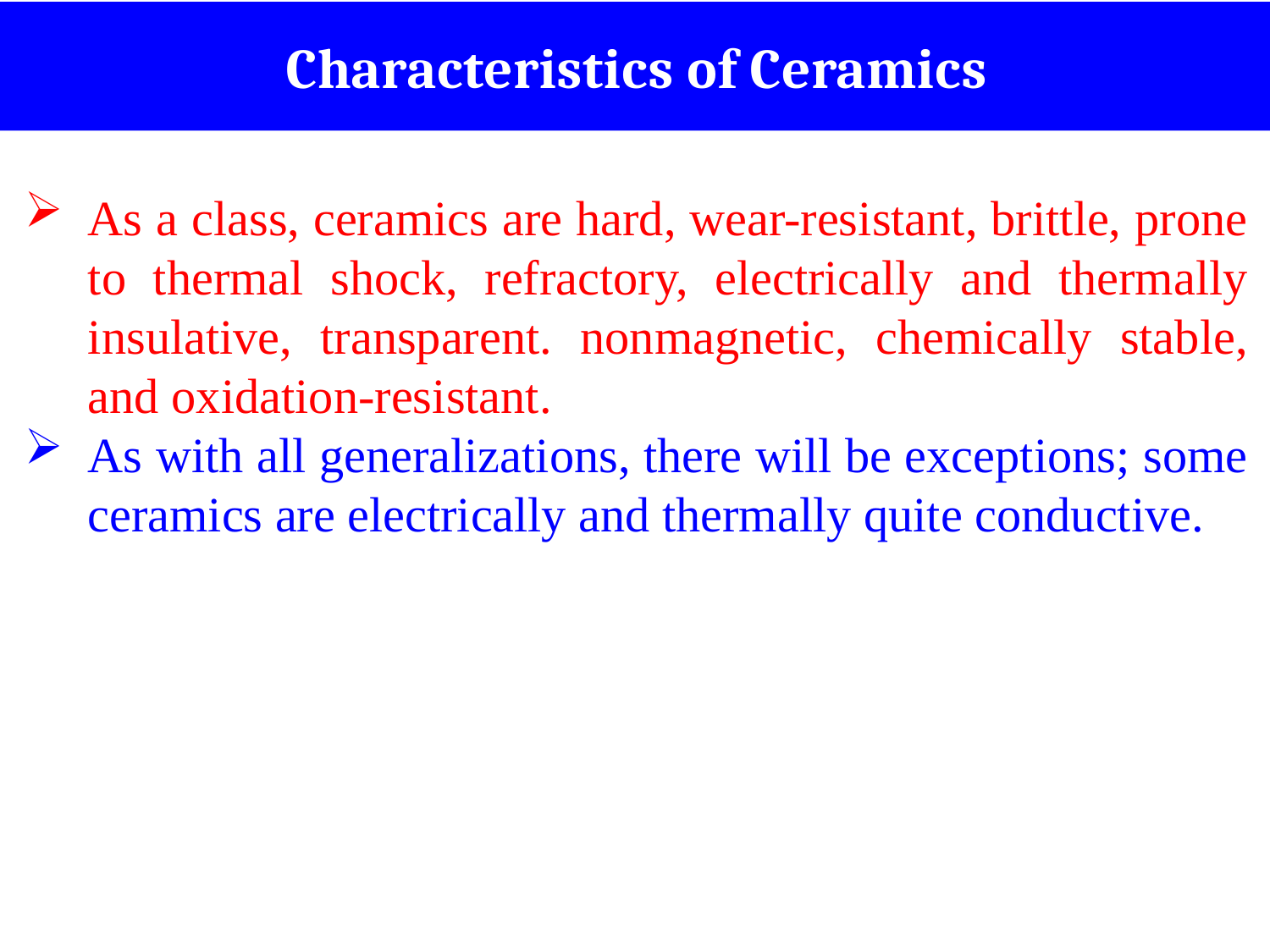

Characteristics of Ceramics
As a class, ceramics are hard, wear-resistant, brittle, prone to thermal shock, refractory, electrically and thermally insulative, transparent. nonmagnetic, chemically stable, and oxidation-resistant.
As with all generalizations, there will be exceptions; some ceramics are electrically and thermally quite conductive.